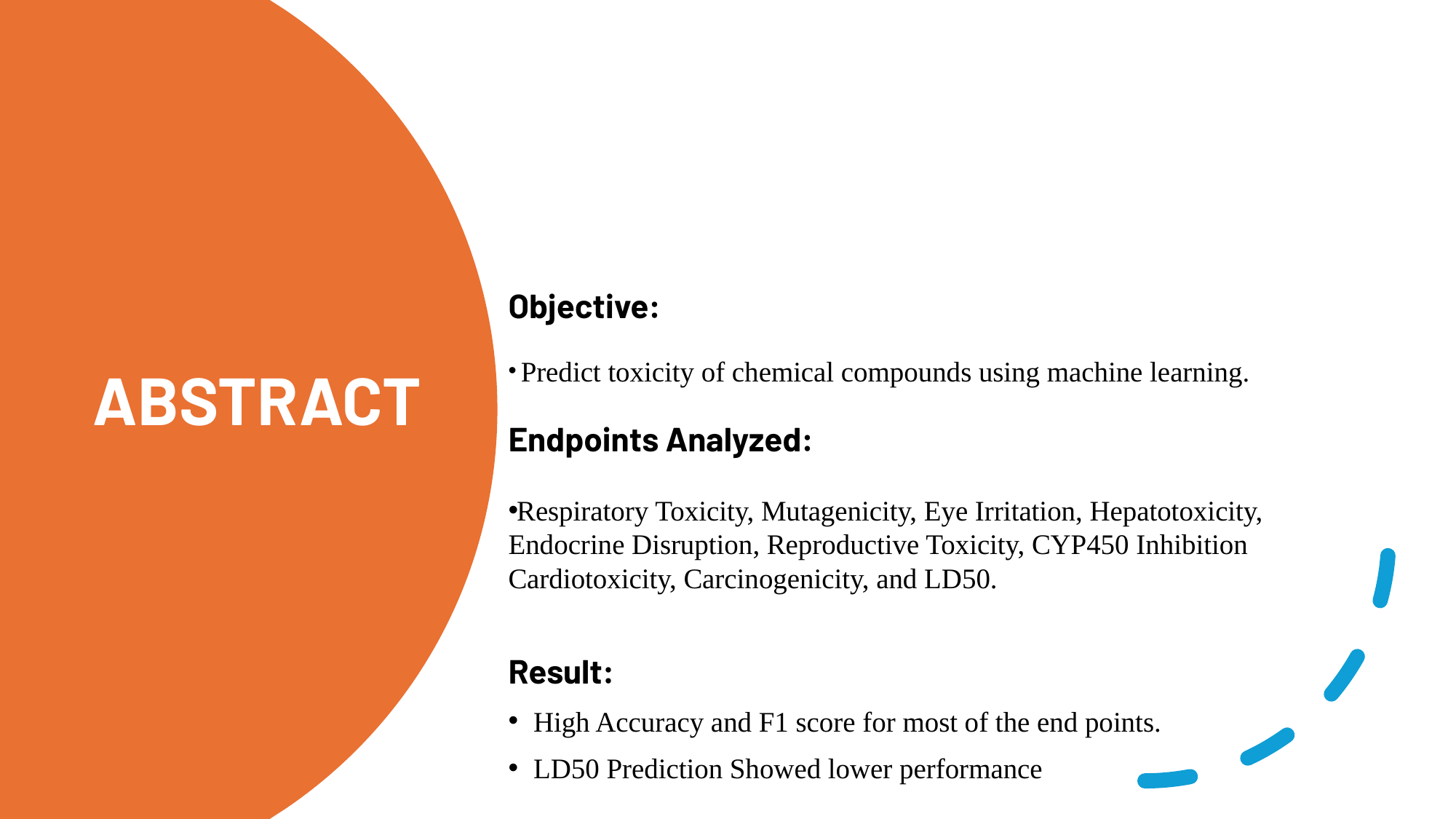

Objective:

 Predict toxicity of chemical compounds using machine learning.

Endpoints Analyzed:

Respiratory Toxicity, Mutagenicity, Eye Irritation, Hepatotoxicity, Endocrine Disruption, Reproductive Toxicity, CYP450 Inhibition Cardiotoxicity, Carcinogenicity, and LD50.

Result:
High Accuracy and F1 score for most of the end points.
LD50 Prediction Showed lower performance

# ABSTRACT